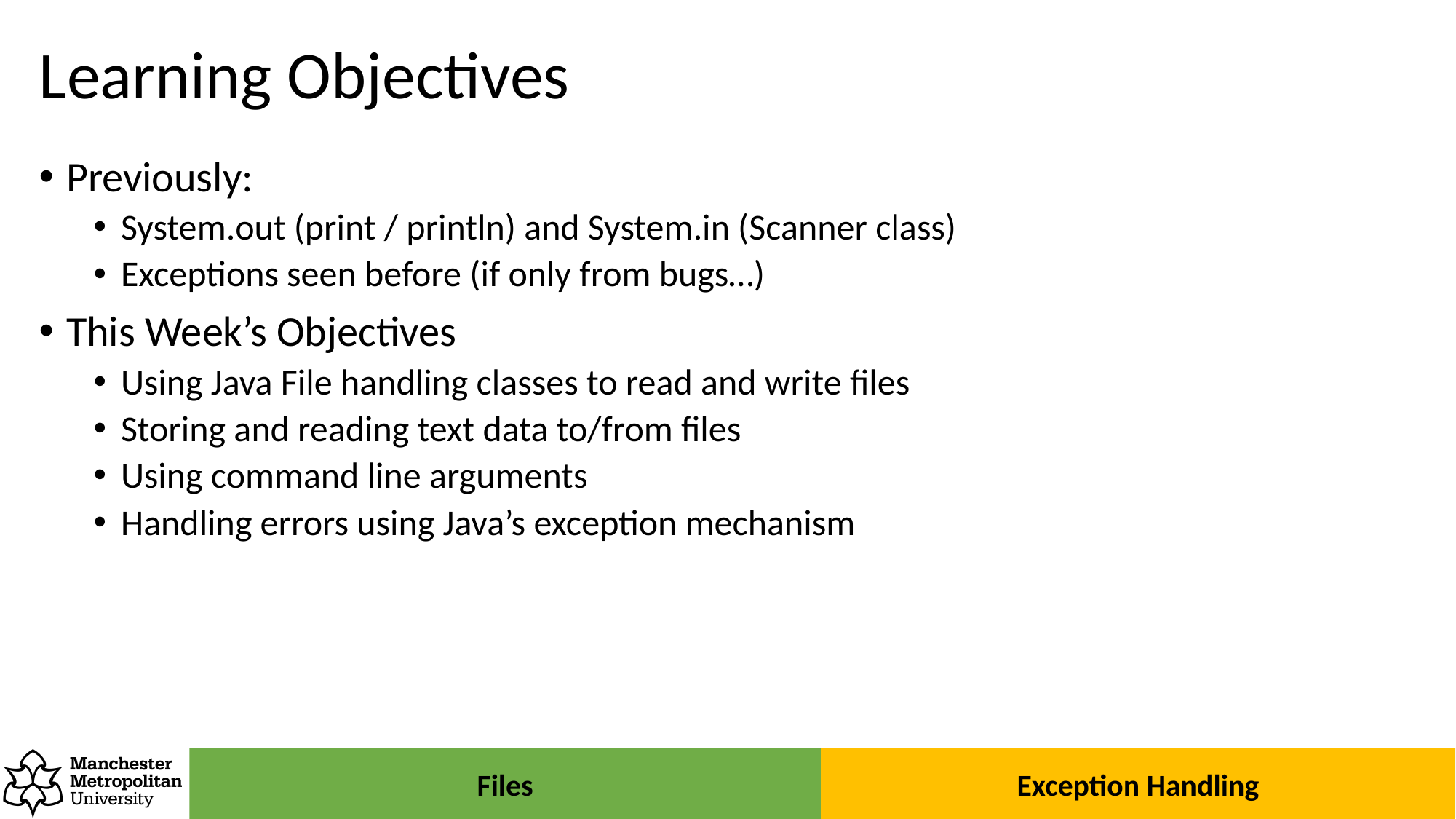

# Learning Objectives
Previously:
System.out (print / println) and System.in (Scanner class)
Exceptions seen before (if only from bugs…)
This Week’s Objectives
Using Java File handling classes to read and write files
Storing and reading text data to/from files
Using command line arguments
Handling errors using Java’s exception mechanism
Exception Handling
Files